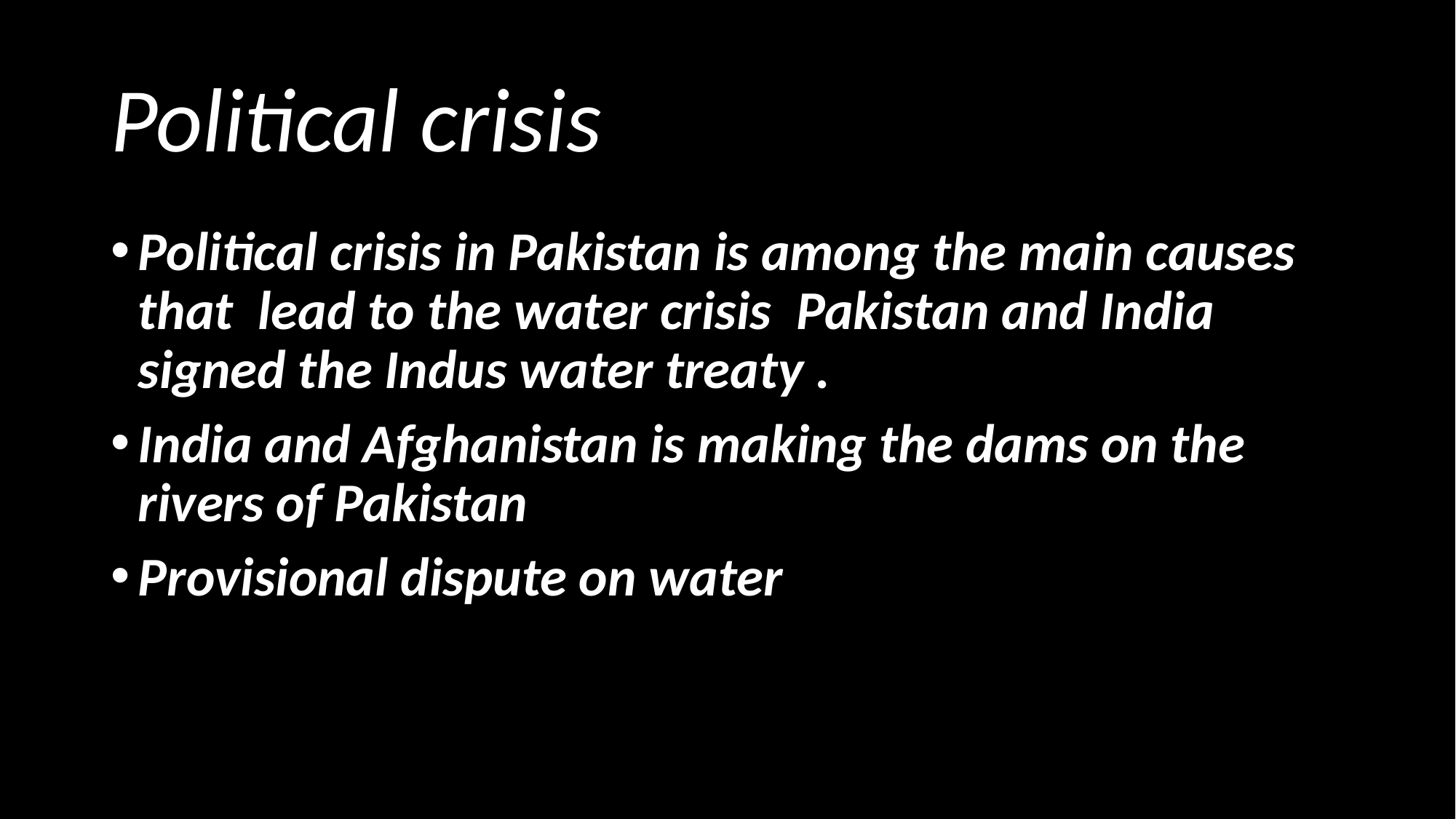

# Political crisis
Political crisis in Pakistan is among the main causes that  lead to the water crisis  Pakistan and India signed the Indus water treaty .
India and Afghanistan is making the dams on the rivers of Pakistan
Provisional dispute on water